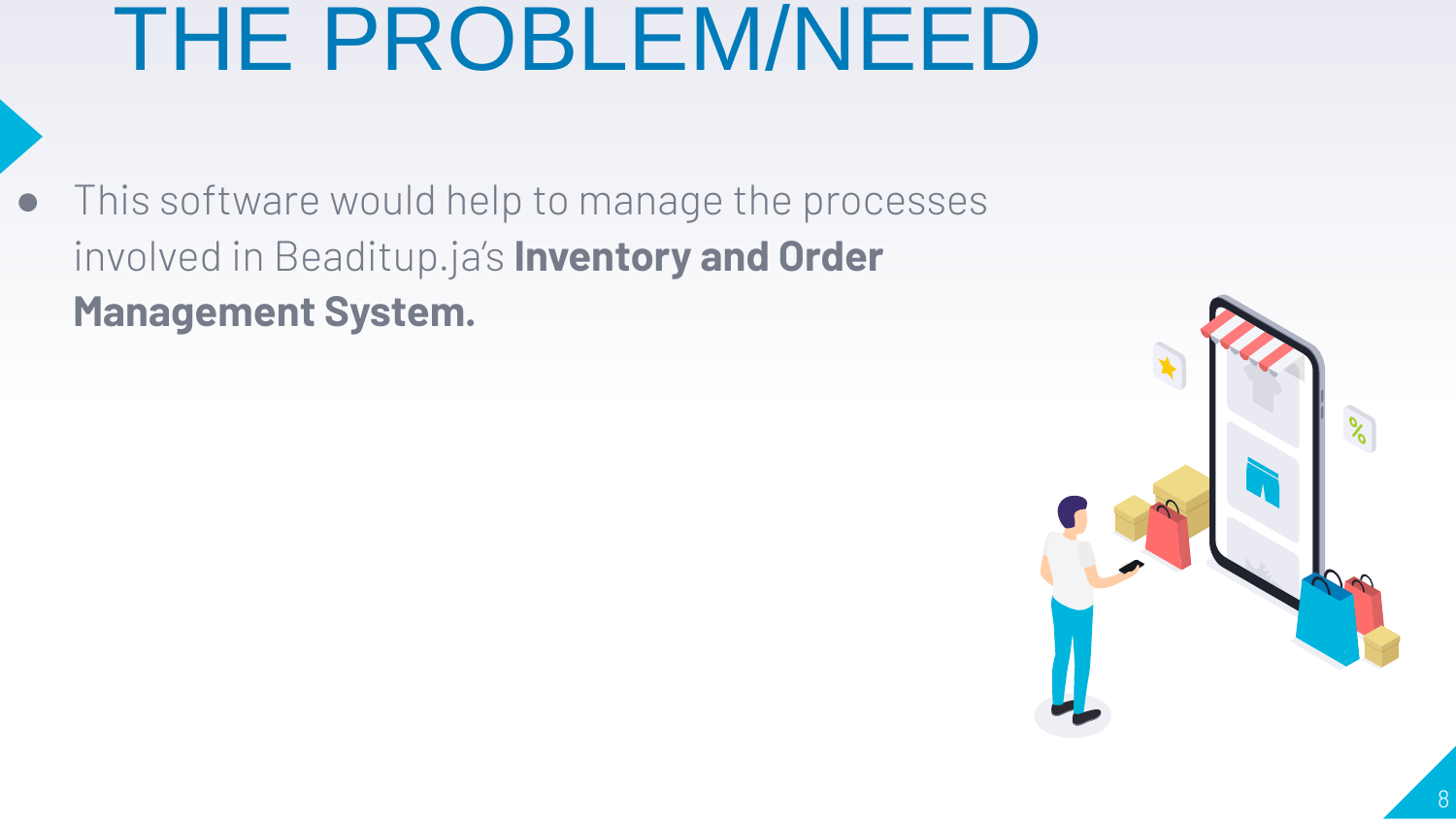

# THE PROBLEM/NEED

This software would help to manage the processes involved in Beaditup.ja’s Inventory and Order Management System.

8